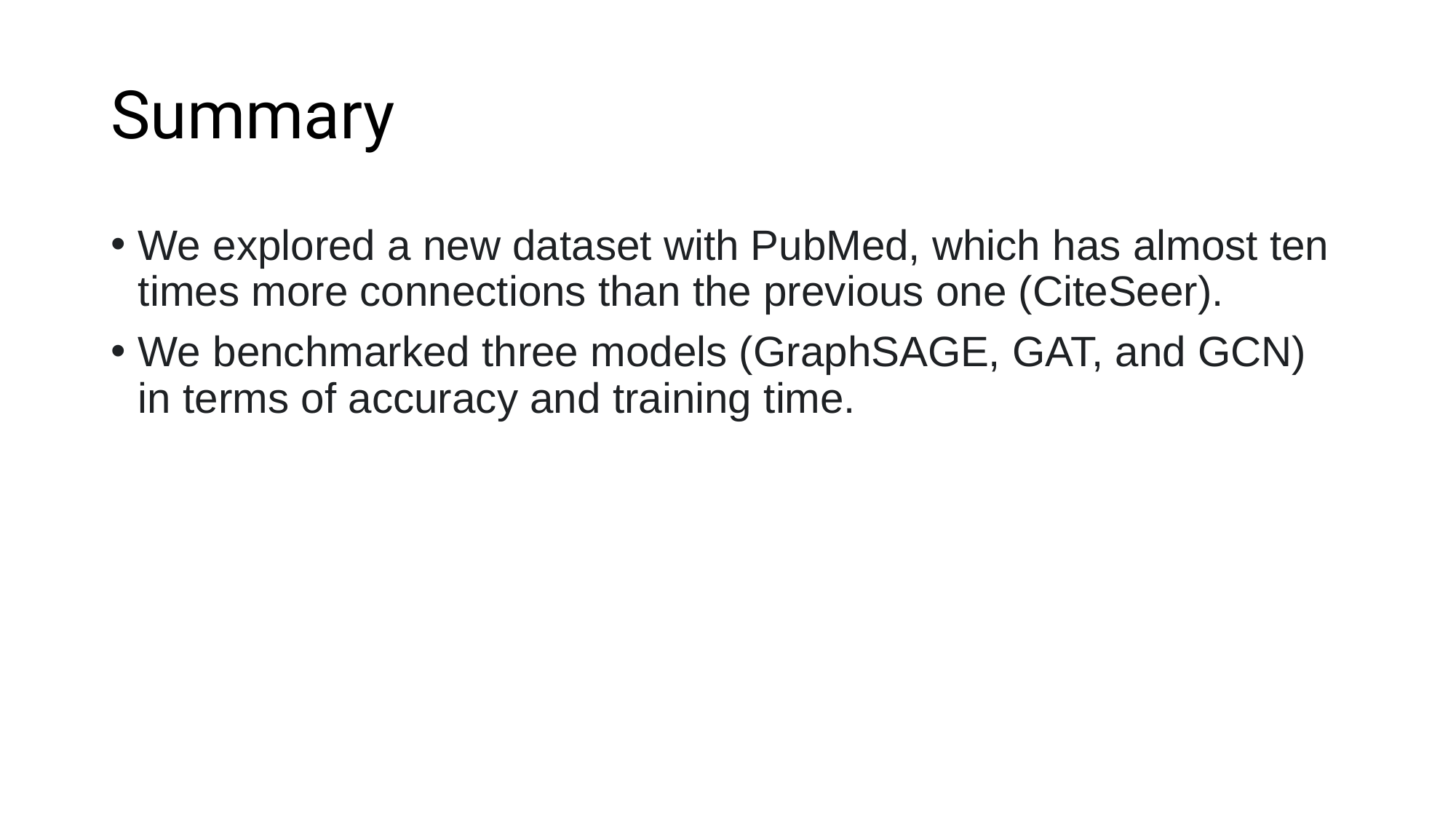

# Summary
We explored a new dataset with PubMed, which has almost ten times more connections than the previous one (CiteSeer).
We benchmarked three models (GraphSAGE, GAT, and GCN) in terms of accuracy and training time.